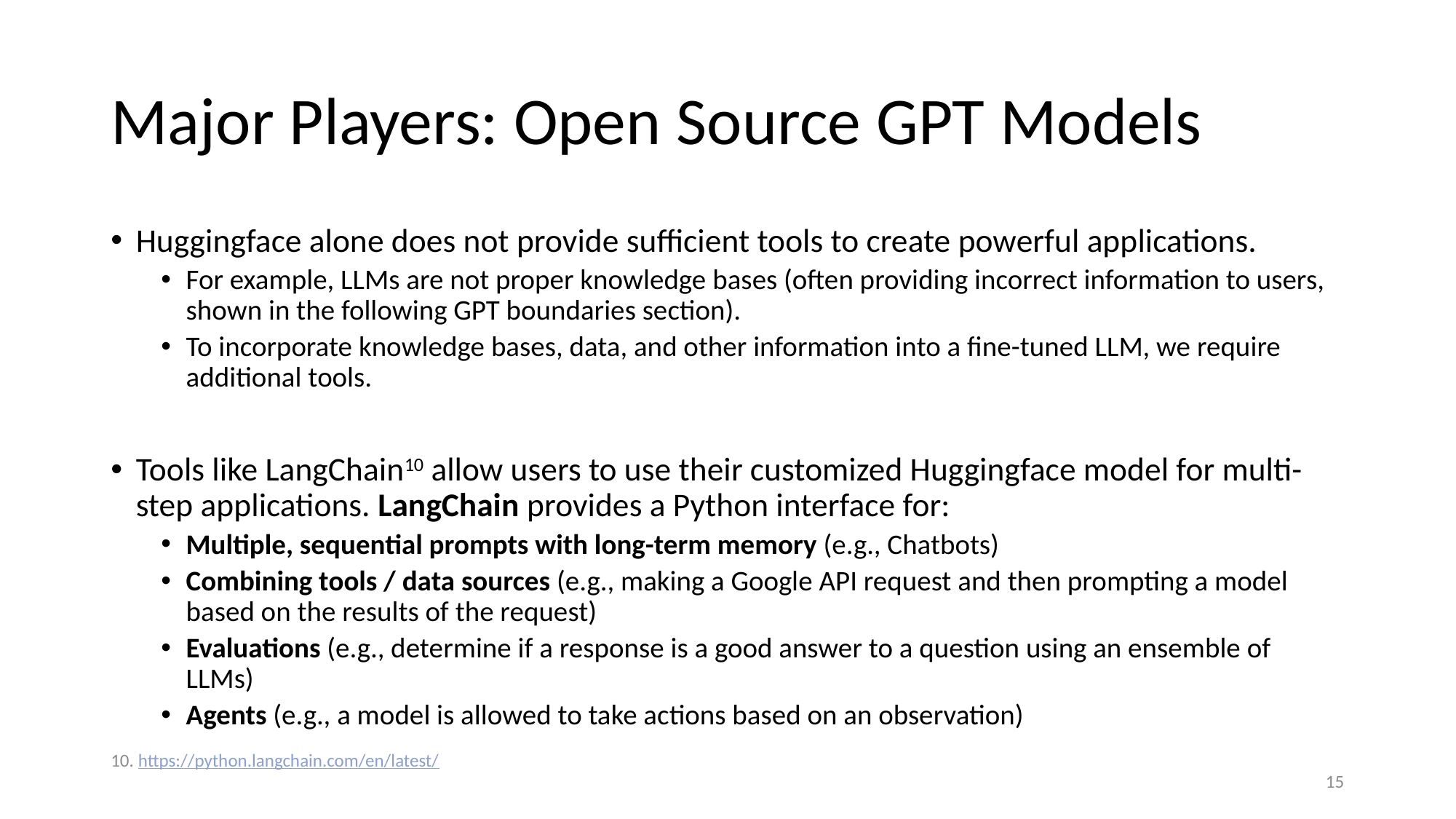

# Major Players: Open Source GPT Models
Huggingface alone does not provide sufficient tools to create powerful applications.
For example, LLMs are not proper knowledge bases (often providing incorrect information to users, shown in the following GPT boundaries section).
To incorporate knowledge bases, data, and other information into a fine-tuned LLM, we require additional tools.

Tools like LangChain10 allow users to use their customized Huggingface model for multi-step applications. LangChain provides a Python interface for:
Multiple, sequential prompts with long-term memory (e.g., Chatbots)
Combining tools / data sources (e.g., making a Google API request and then prompting a model based on the results of the request)
Evaluations (e.g., determine if a response is a good answer to a question using an ensemble of LLMs)
Agents (e.g., a model is allowed to take actions based on an observation)

https://python.langchain.com/en/latest/
15